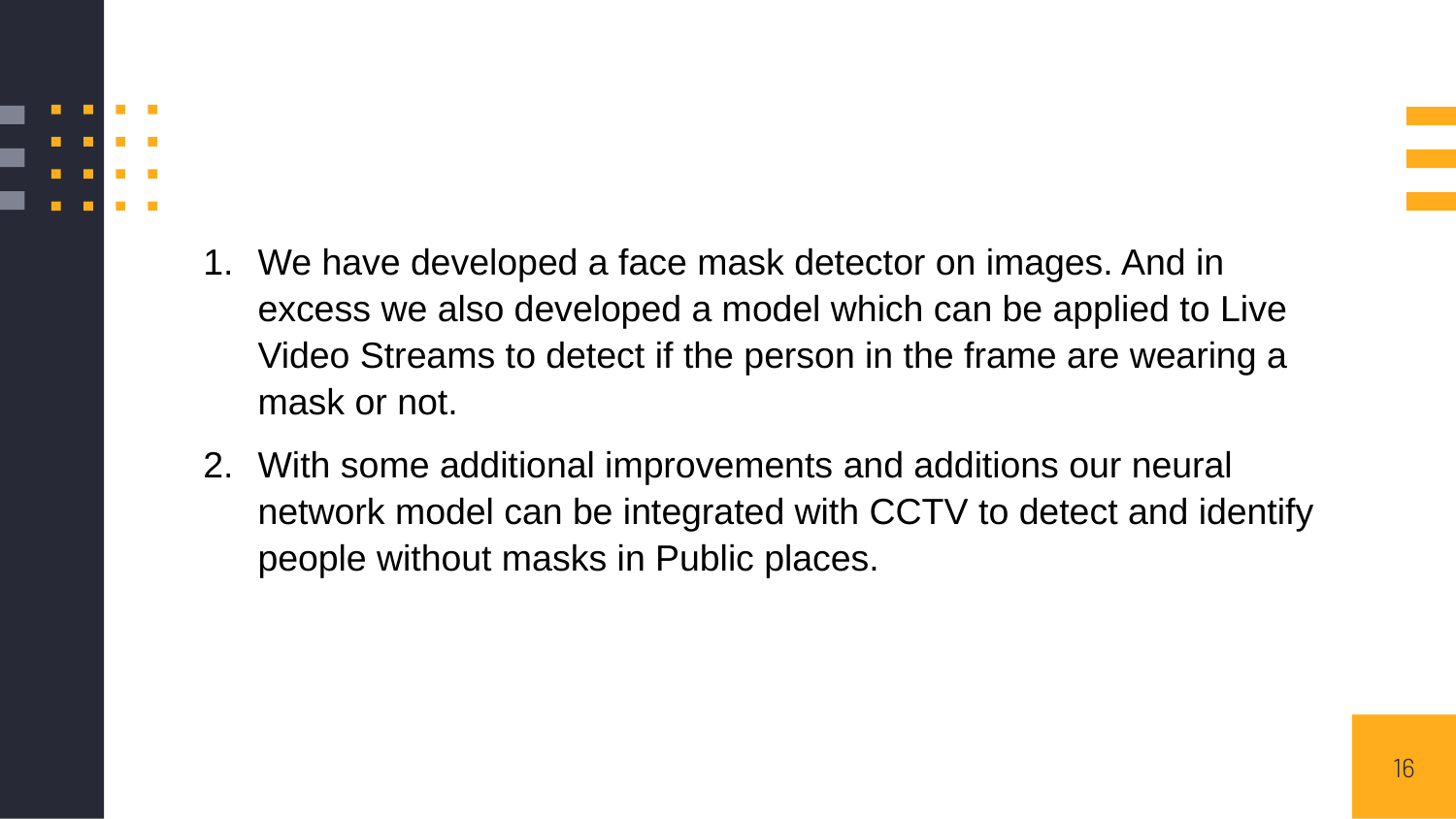

We have developed a face mask detector on images. And in excess we also developed a model which can be applied to Live Video Streams to detect if the person in the frame are wearing a mask or not.
With some additional improvements and additions our neural network model can be integrated with CCTV to detect and identify people without masks in Public places.
16